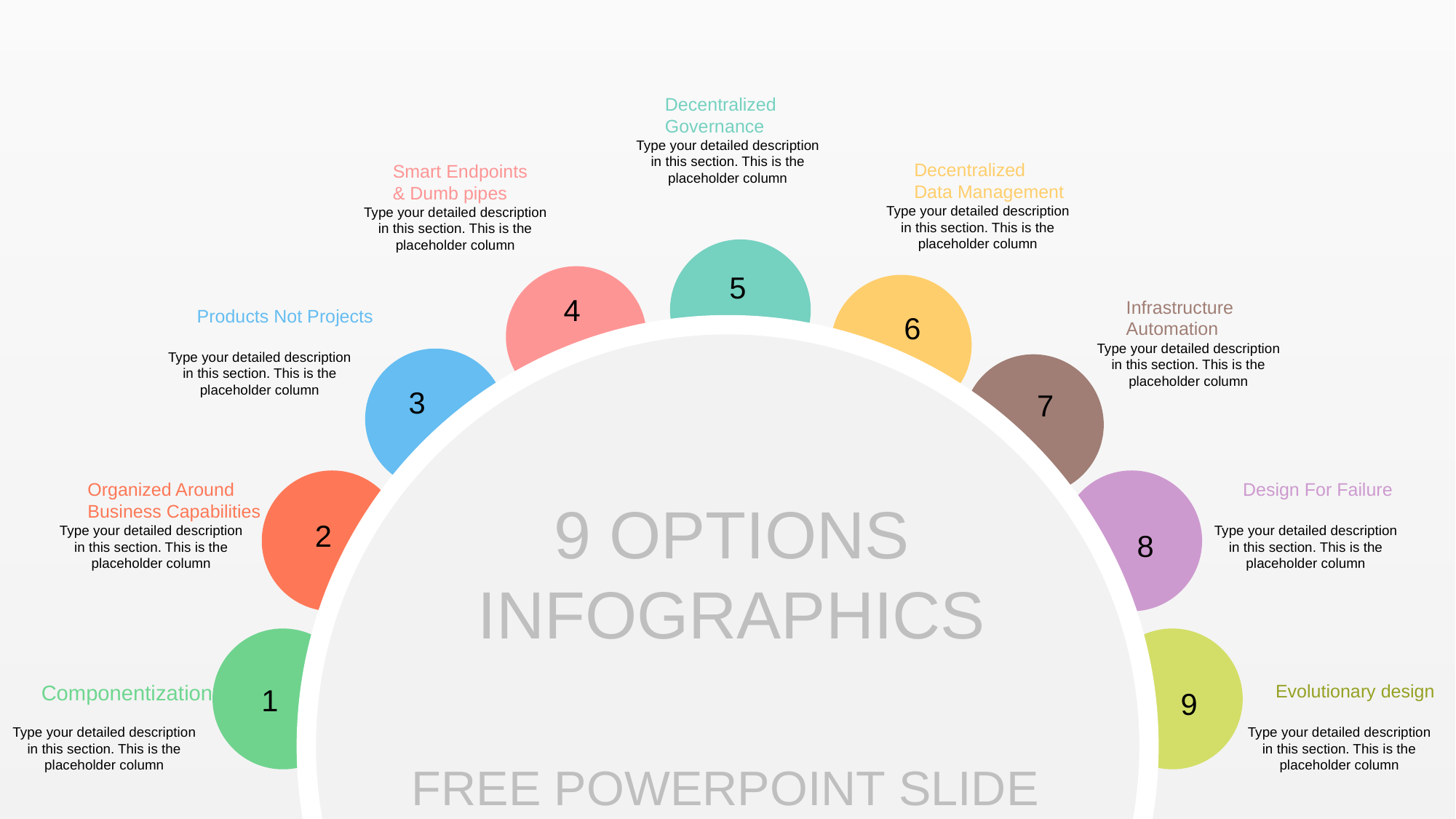

Decentralized
Governance
Type your detailed description in this section. This is the placeholder column
Decentralized
Data Management
Type your detailed description in this section. This is the placeholder column
Smart Endpoints
& Dumb pipes
Type your detailed description in this section. This is the placeholder column

5

4

6
Infrastructure
Automation
Type your detailed description in this section. This is the placeholder column
Products Not Projects
Type your detailed description in this section. This is the placeholder column

3

7

2

8
Organized Around
Business Capabilities
Type your detailed description in this section. This is the placeholder column
Design For Failure
Type your detailed description in this section. This is the placeholder column
9 OPTIONS
INFOGRAPHICS

1

9
Componentization
Type your detailed description in this section. This is the placeholder column
Evolutionary design
Type your detailed description in this section. This is the placeholder column
FREE POWERPOINT SLIDE